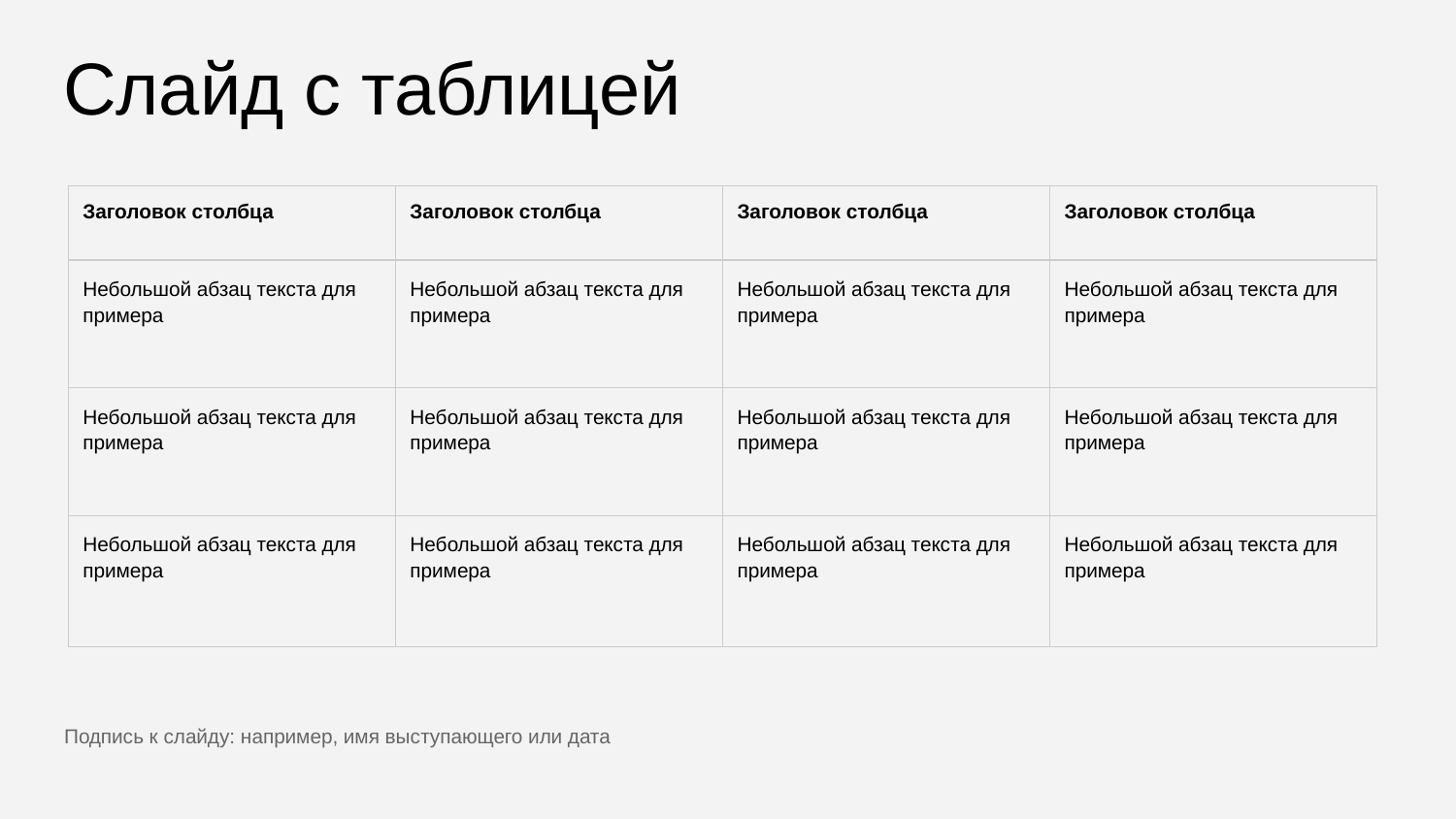

# Слайд с таблицей
| Заголовок столбца | Заголовок столбца | Заголовок столбца | Заголовок столбца |
| --- | --- | --- | --- |
| Небольшой абзац текста для примера | Небольшой абзац текста для примера | Небольшой абзац текста для примера | Небольшой абзац текста для примера |
| Небольшой абзац текста для примера | Небольшой абзац текста для примера | Небольшой абзац текста для примера | Небольшой абзац текста для примера |
| Небольшой абзац текста для примера | Небольшой абзац текста для примера | Небольшой абзац текста для примера | Небольшой абзац текста для примера |
Подпись к слайду: например, имя выступающего или дата